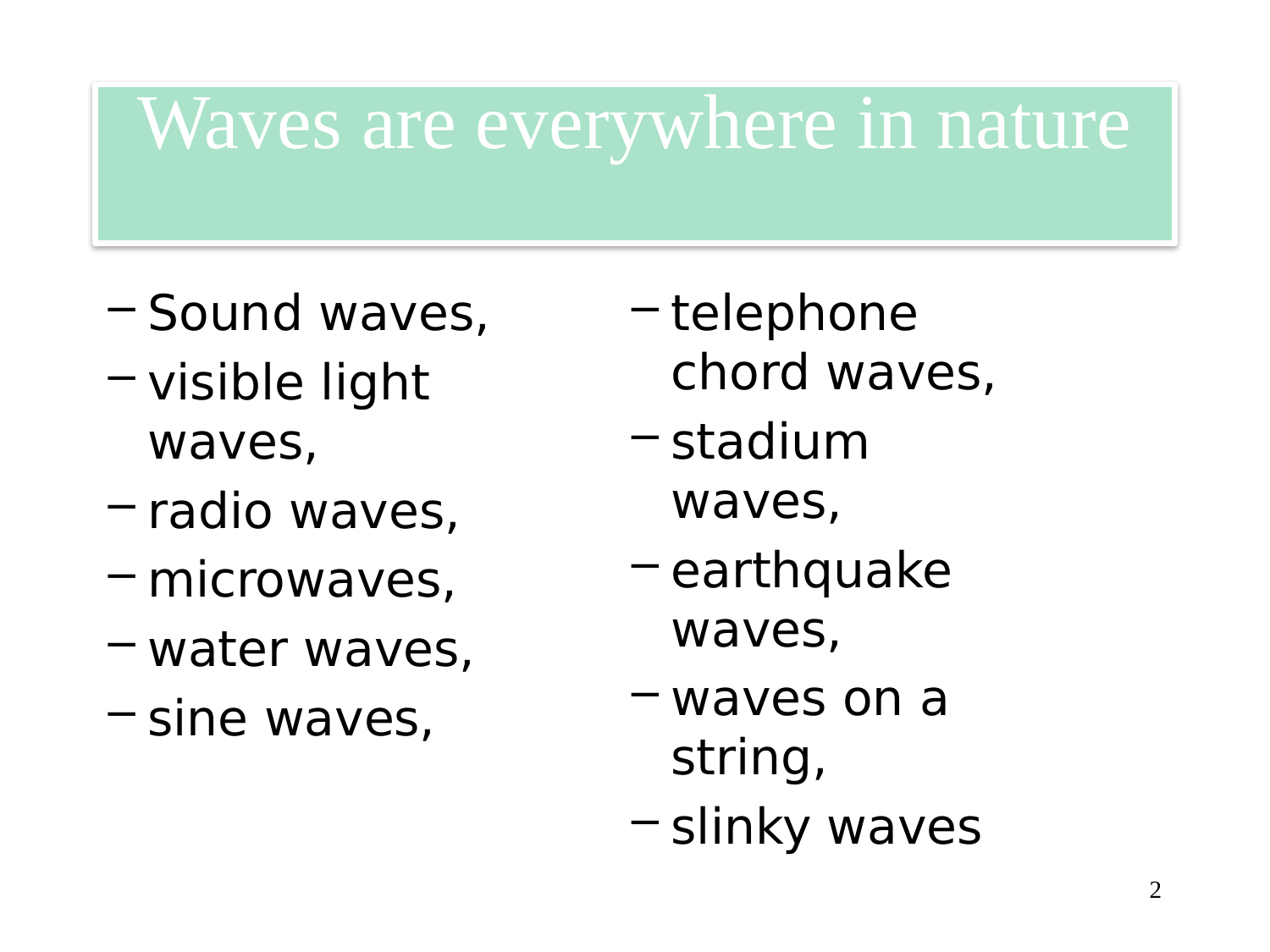

# Waves are everywhere in nature
Sound waves,
visible light waves,
radio waves,
microwaves,
water waves,
sine waves,

telephone chord waves,
stadium waves,
earthquake waves,
waves on a string,
slinky waves

2